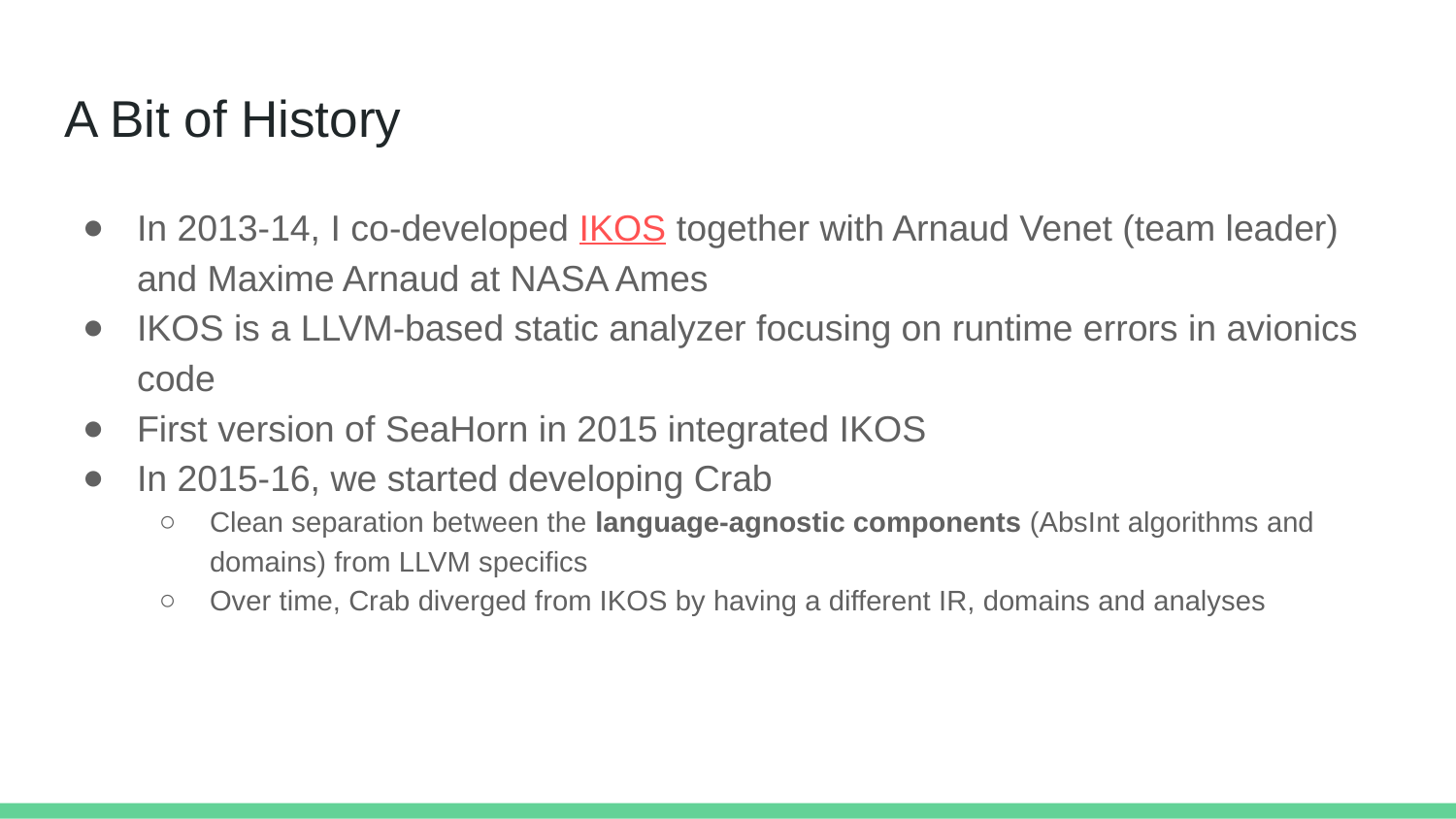

# A Bit of History
In 2013-14, I co-developed IKOS together with Arnaud Venet (team leader) and Maxime Arnaud at NASA Ames
IKOS is a LLVM-based static analyzer focusing on runtime errors in avionics code
First version of SeaHorn in 2015 integrated IKOS
In 2015-16, we started developing Crab
Clean separation between the language-agnostic components (AbsInt algorithms and domains) from LLVM specifics
Over time, Crab diverged from IKOS by having a different IR, domains and analyses